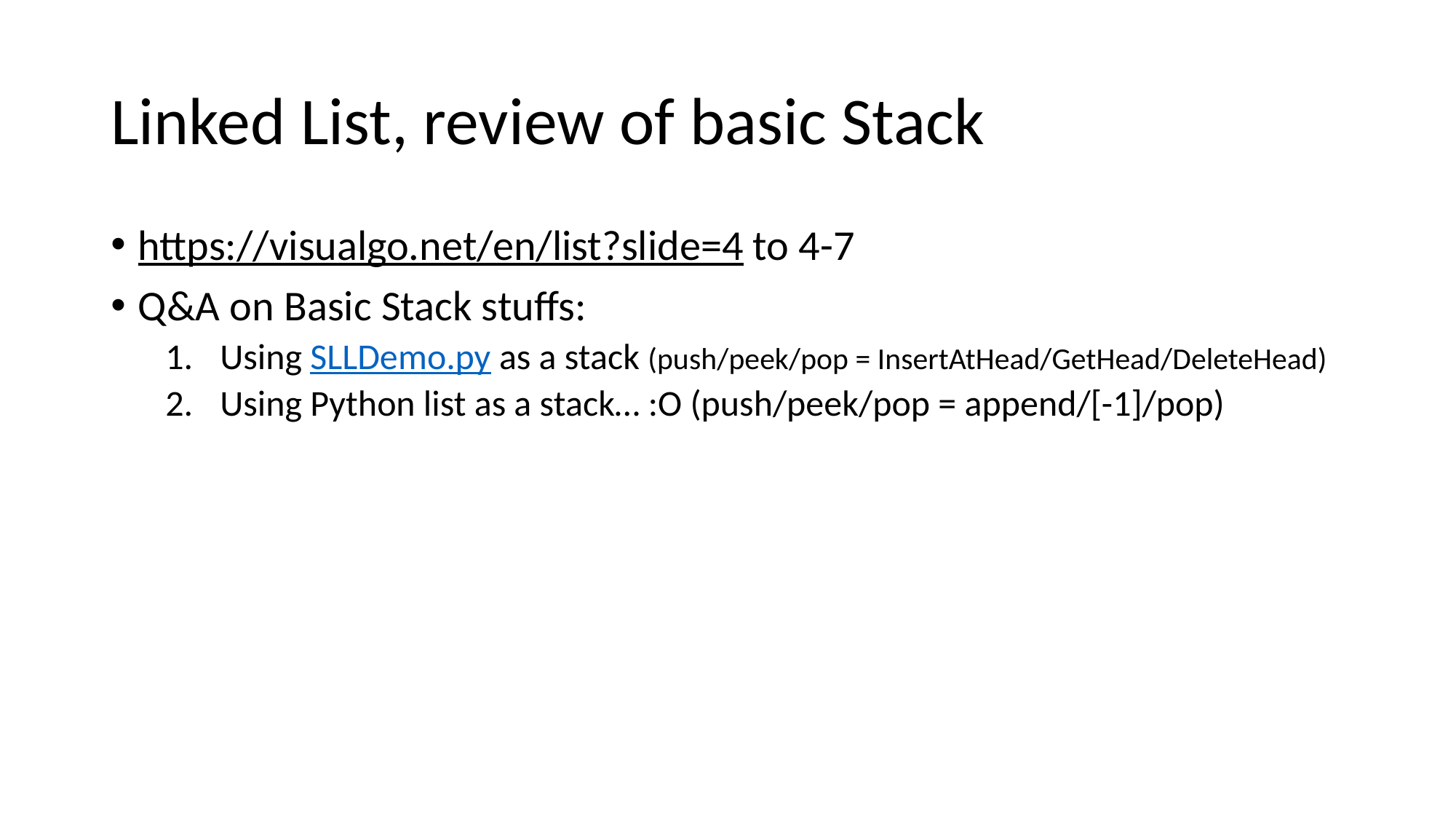

# Linked List, review of basic Stack
https://visualgo.net/en/list?slide=4 to 4-7
Q&A on Basic Stack stuffs:
Using SLLDemo.py as a stack (push/peek/pop = InsertAtHead/GetHead/DeleteHead)
Using Python list as a stack… :O (push/peek/pop = append/[-1]/pop)